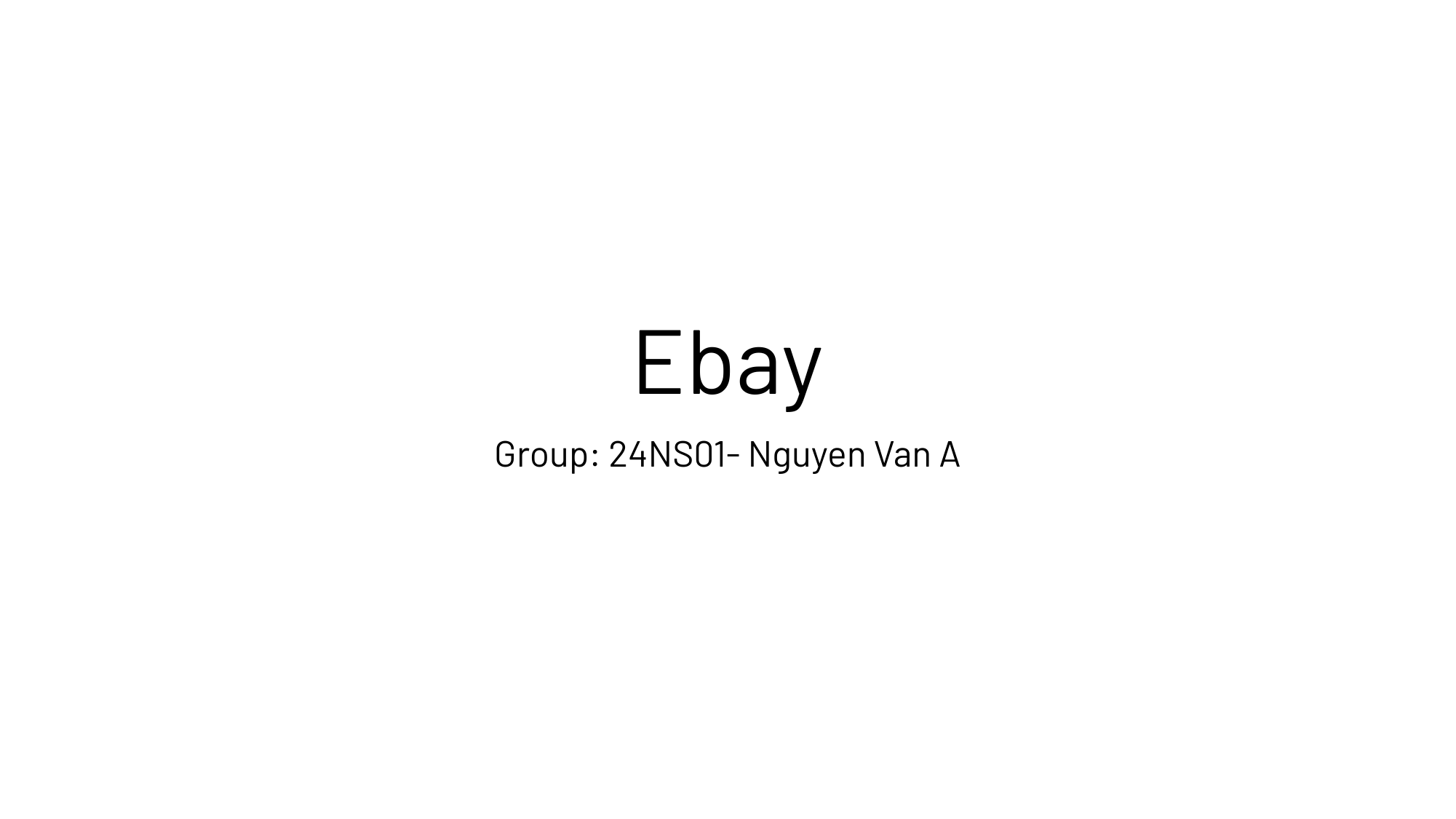

# Ebay
Group: 24NS01- Nguyen Van A